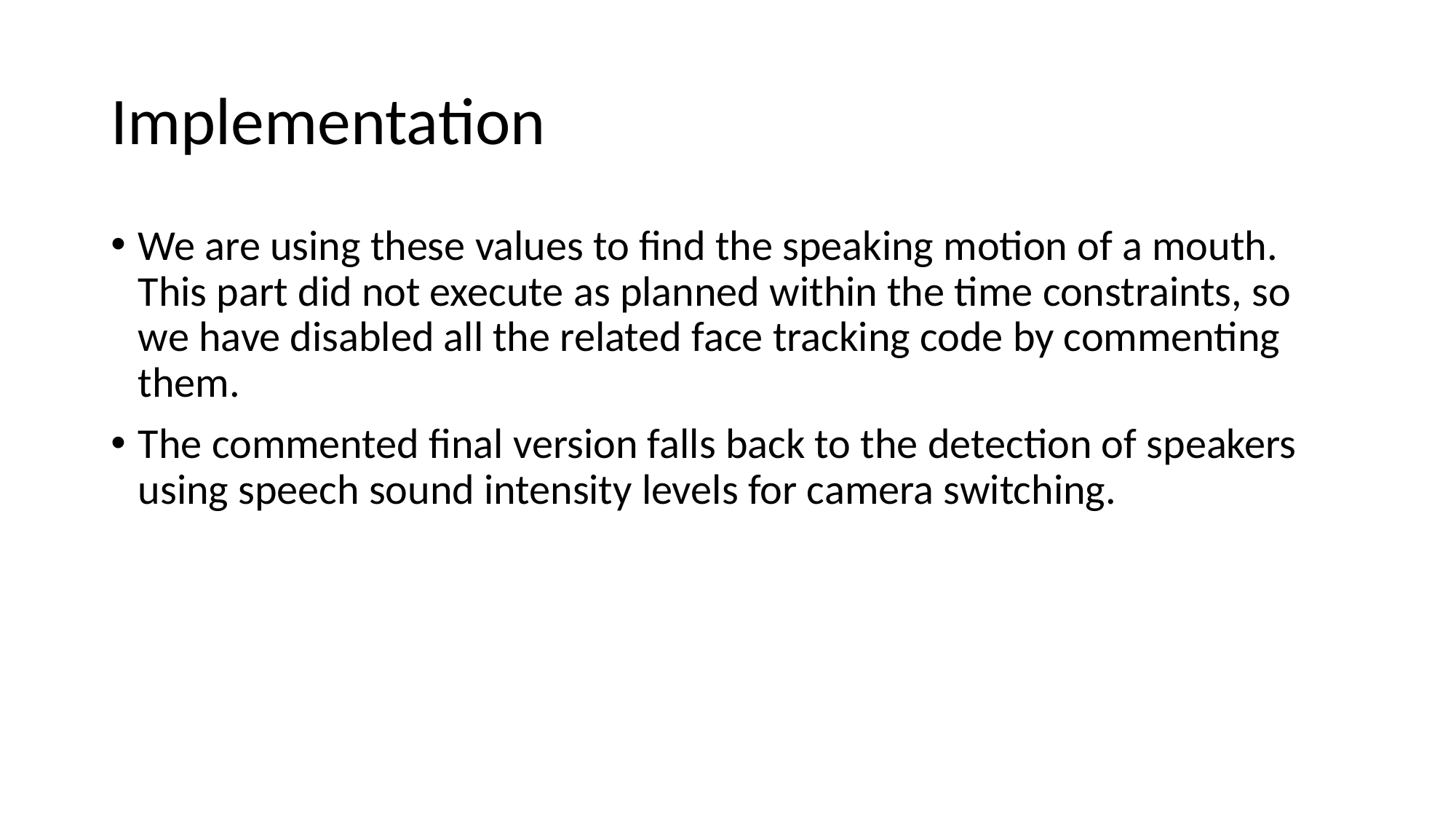

# Implementation
We are using these values to find the speaking motion of a mouth. This part did not execute as planned within the time constraints, so we have disabled all the related face tracking code by commenting them.
The commented final version falls back to the detection of speakers using speech sound intensity levels for camera switching.